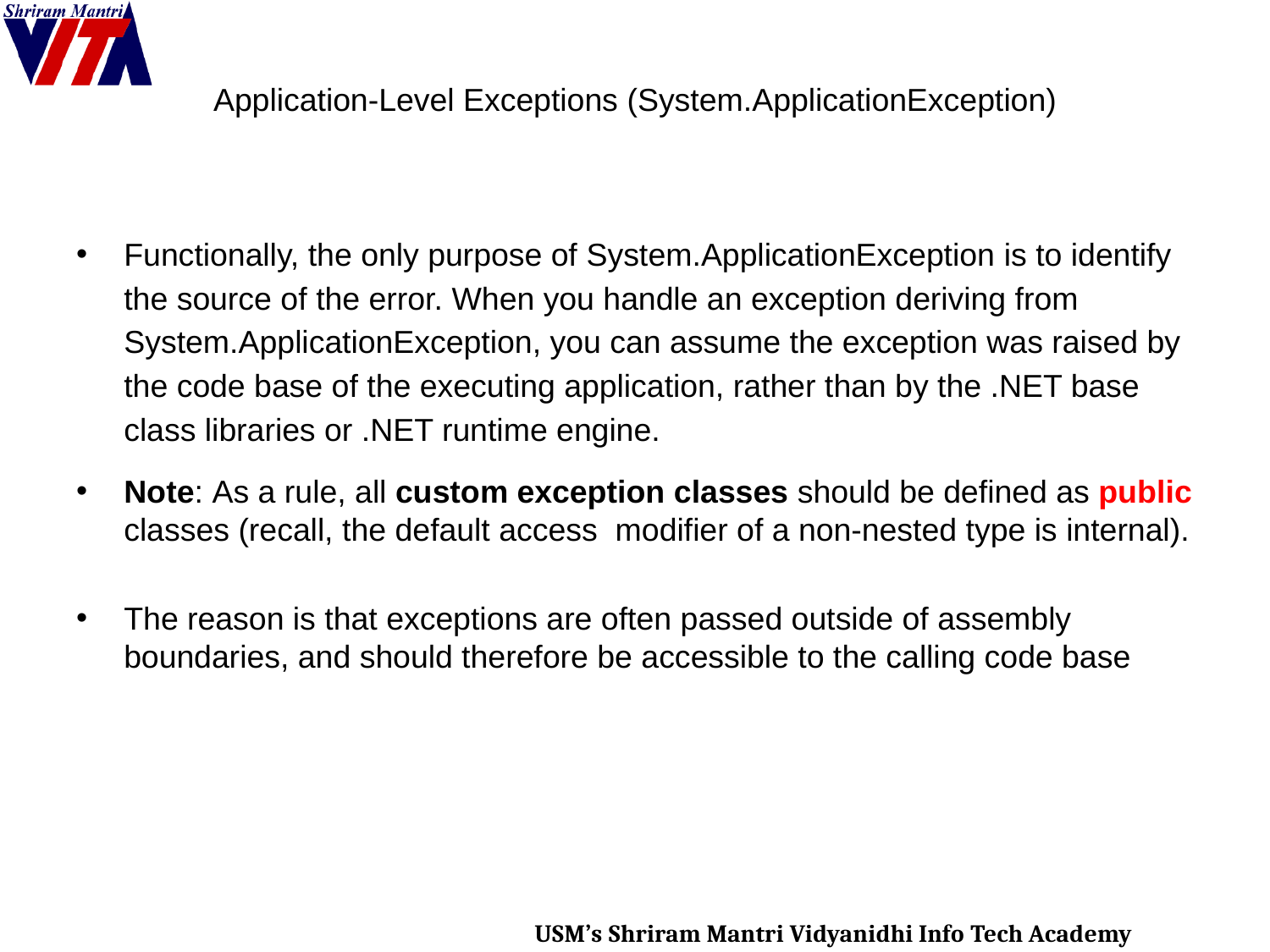

# Application-Level Exceptions (System.ApplicationException)
Functionally, the only purpose of System.ApplicationException is to identify the source of the error. When you handle an exception deriving from System.ApplicationException, you can assume the exception was raised by the code base of the executing application, rather than by the .NET base class libraries or .NET runtime engine.
Note: As a rule, all custom exception classes should be defined as public classes (recall, the default access  modifier of a non-nested type is internal).

The reason is that exceptions are often passed outside of assembly boundaries, and should therefore be accessible to the calling code base